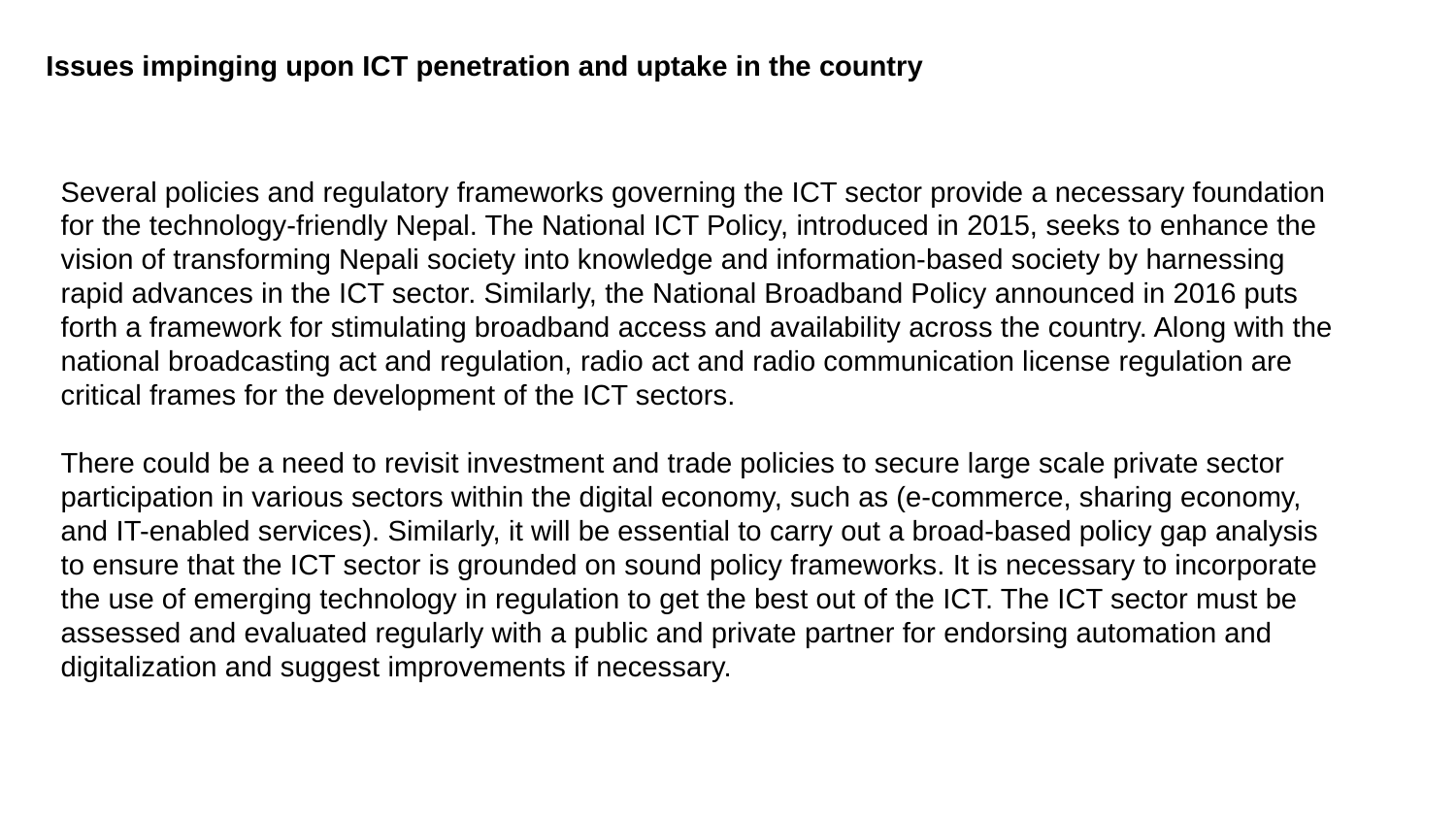

Issues impinging upon ICT penetration and uptake in the country
Several policies and regulatory frameworks governing the ICT sector provide a necessary foundation for the technology-friendly Nepal. The National ICT Policy, introduced in 2015, seeks to enhance the vision of transforming Nepali society into knowledge and information-based society by harnessing rapid advances in the ICT sector. Similarly, the National Broadband Policy announced in 2016 puts forth a framework for stimulating broadband access and availability across the country. Along with the national broadcasting act and regulation, radio act and radio communication license regulation are critical frames for the development of the ICT sectors.

There could be a need to revisit investment and trade policies to secure large scale private sector participation in various sectors within the digital economy, such as (e-commerce, sharing economy, and IT-enabled services). Similarly, it will be essential to carry out a broad-based policy gap analysis to ensure that the ICT sector is grounded on sound policy frameworks. It is necessary to incorporate the use of emerging technology in regulation to get the best out of the ICT. The ICT sector must be assessed and evaluated regularly with a public and private partner for endorsing automation and digitalization and suggest improvements if necessary.